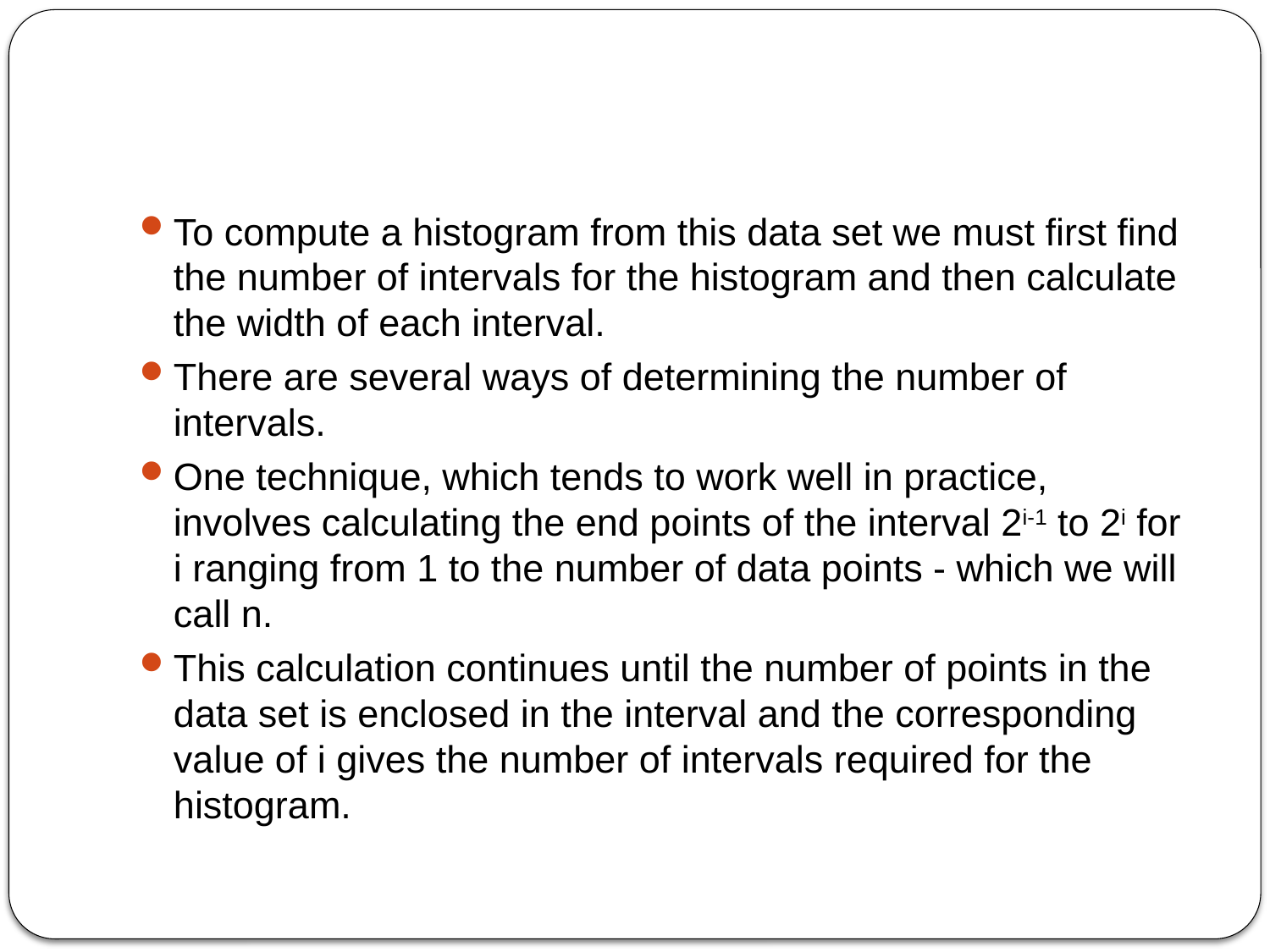

#
To compute a histogram from this data set we must first find the number of intervals for the histogram and then calculate the width of each interval.
There are several ways of determining the number of intervals.
One technique, which tends to work well in practice, involves calculating the end points of the interval 2i-1 to 2i for i ranging from 1 to the number of data points - which we will call n.
This calculation continues until the number of points in the data set is enclosed in the interval and the corresponding value of i gives the number of intervals required for the histogram.